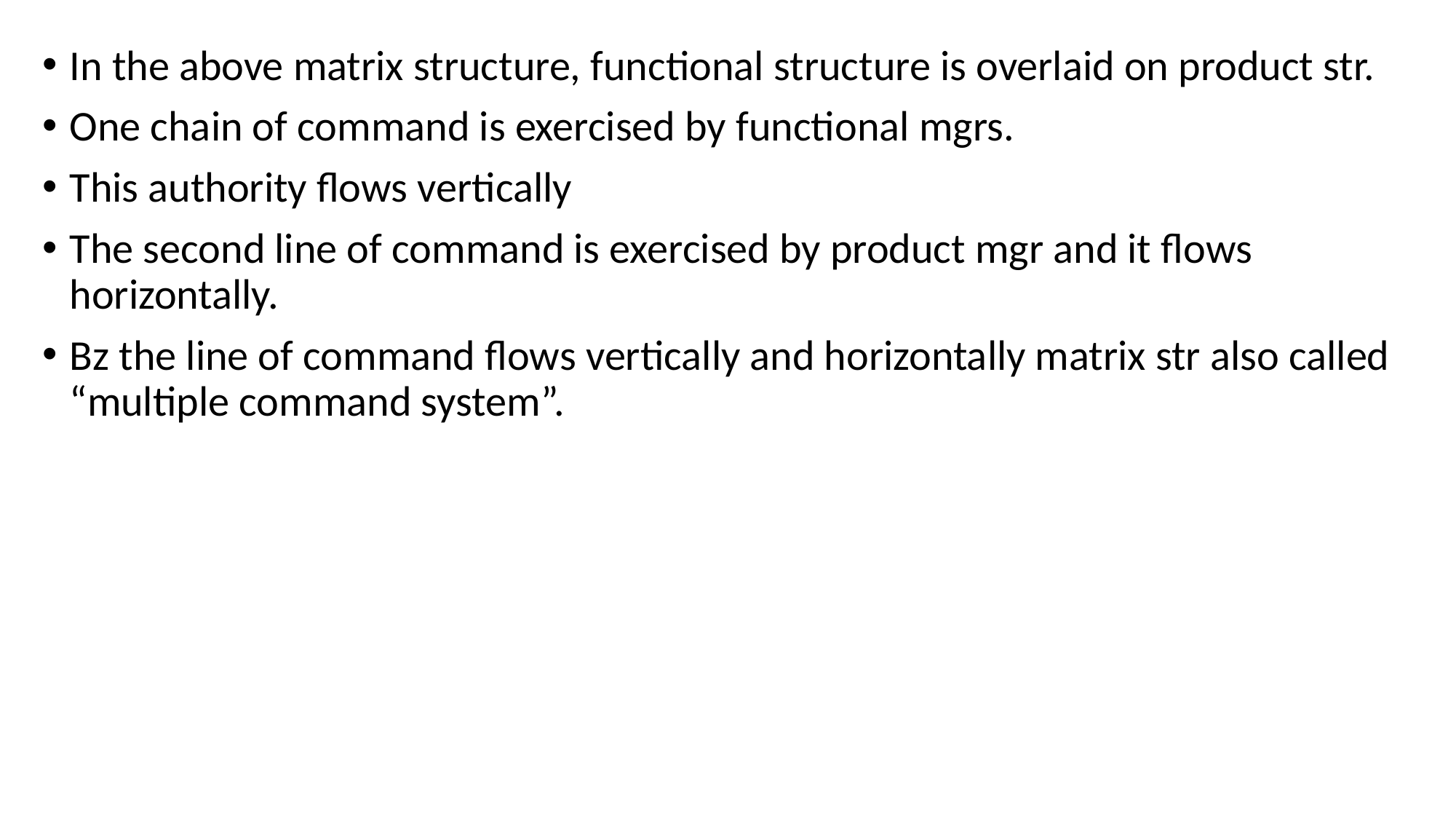

In the above matrix structure, functional structure is overlaid on product str.
One chain of command is exercised by functional mgrs.
This authority flows vertically
The second line of command is exercised by product mgr and it flows horizontally.
Bz the line of command flows vertically and horizontally matrix str also called “multiple command system”.